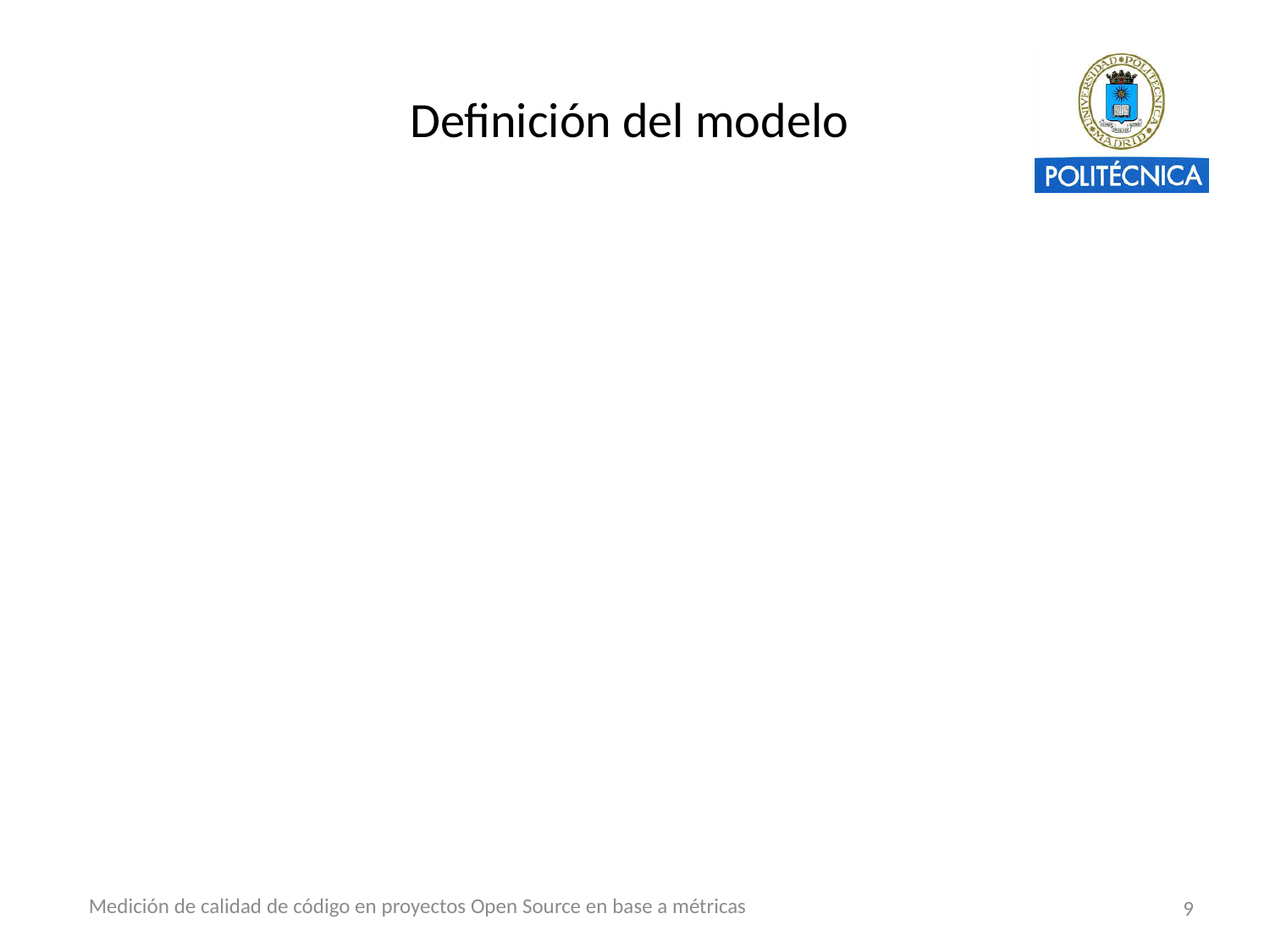

Definición del modelo
9
Medición de calidad de código en proyectos Open Source en base a métricas